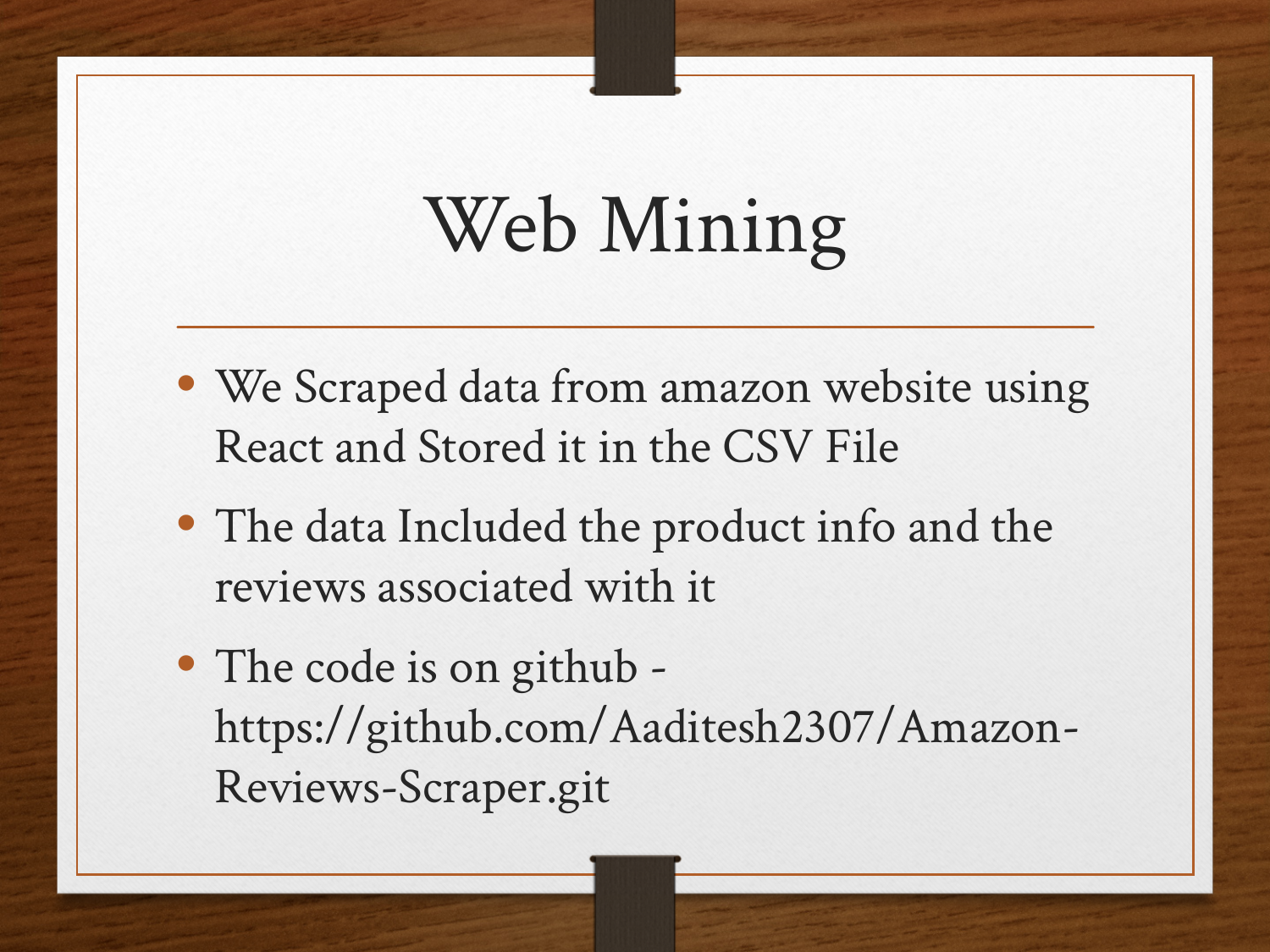

# Web Mining
We Scraped data from amazon website using React and Stored it in the CSV File
The data Included the product info and the reviews associated with it
The code is on github - https://github.com/Aaditesh2307/Amazon-Reviews-Scraper.git